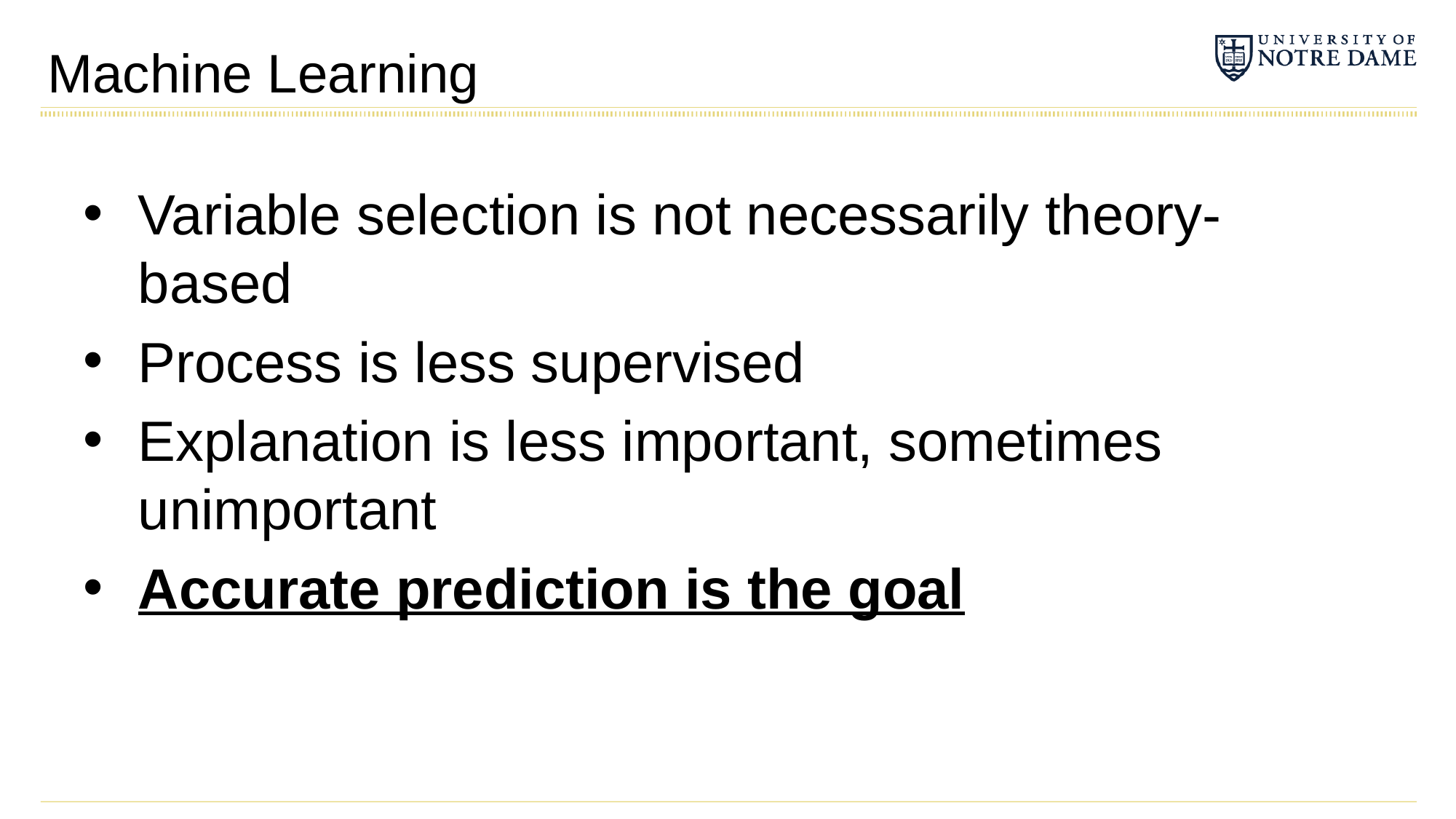

# Machine Learning
Variable selection is not necessarily theory-based
Process is less supervised
Explanation is less important, sometimes unimportant
Accurate prediction is the goal